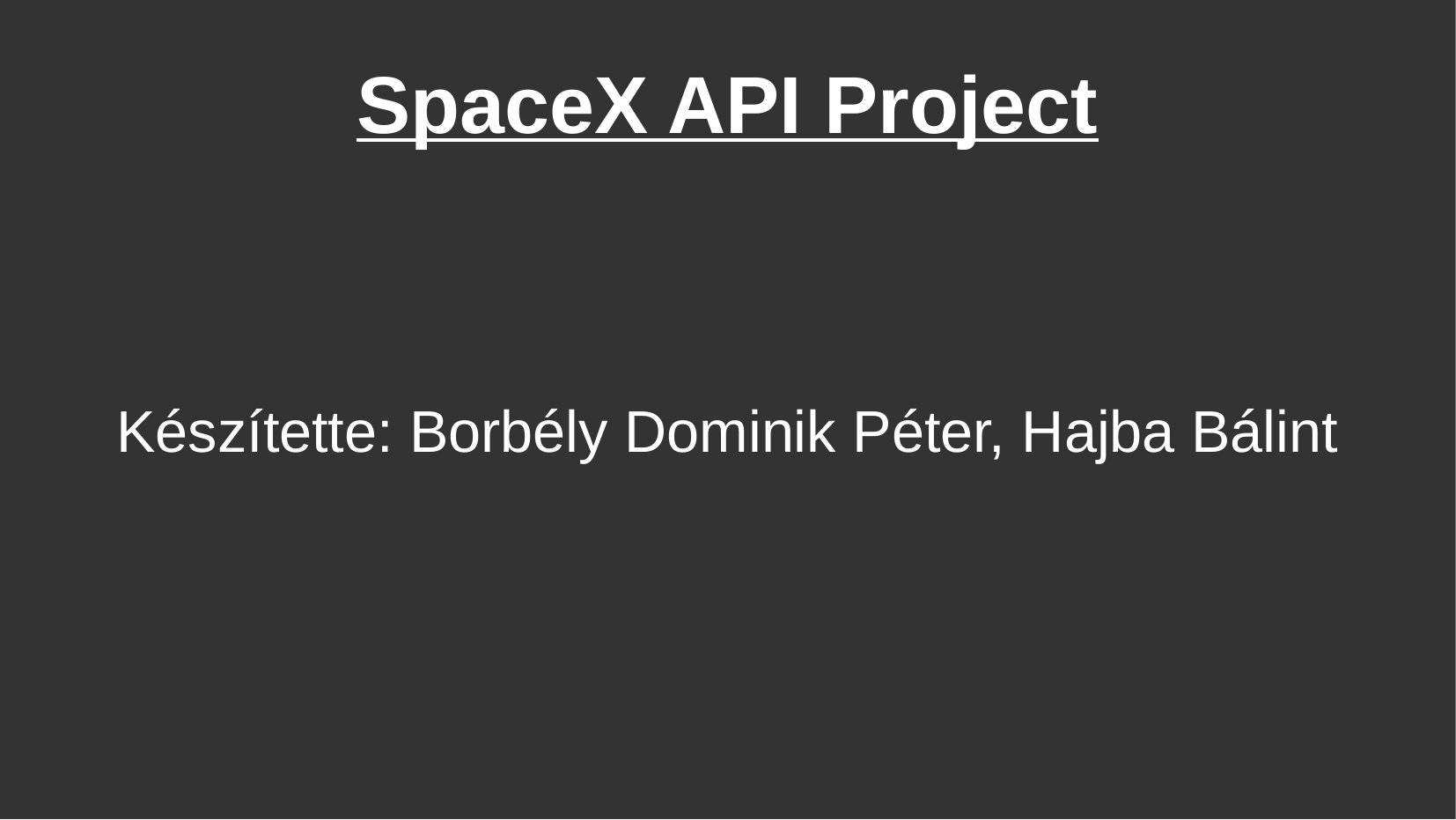

# SpaceX API Project
Készítette: Borbély Dominik Péter, Hajba Bálint